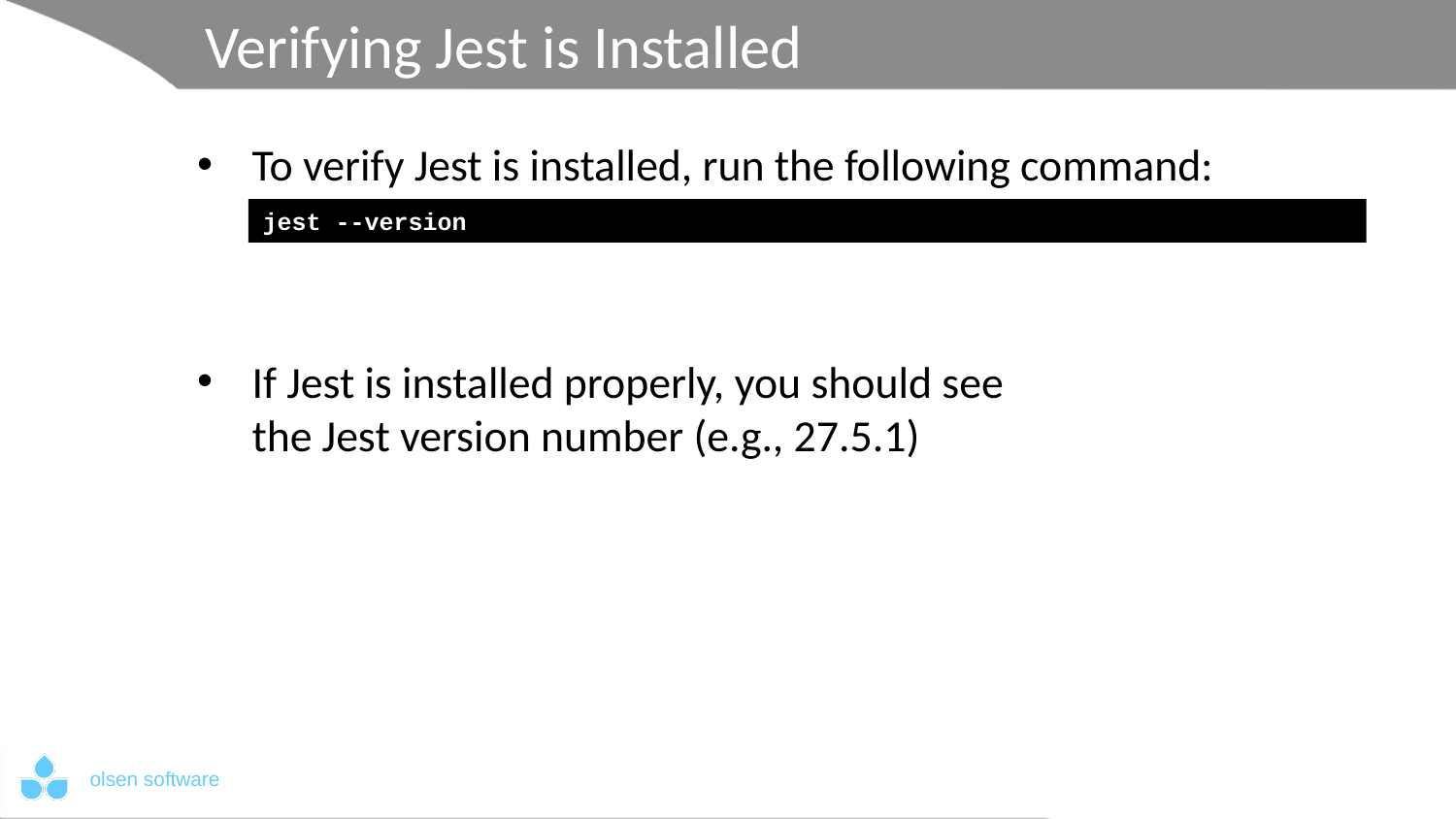

# Verifying Jest is Installed
To verify Jest is installed, run the following command:

If Jest is installed properly, you should see
the Jest version number (e.g., 27.5.1)

jest --version